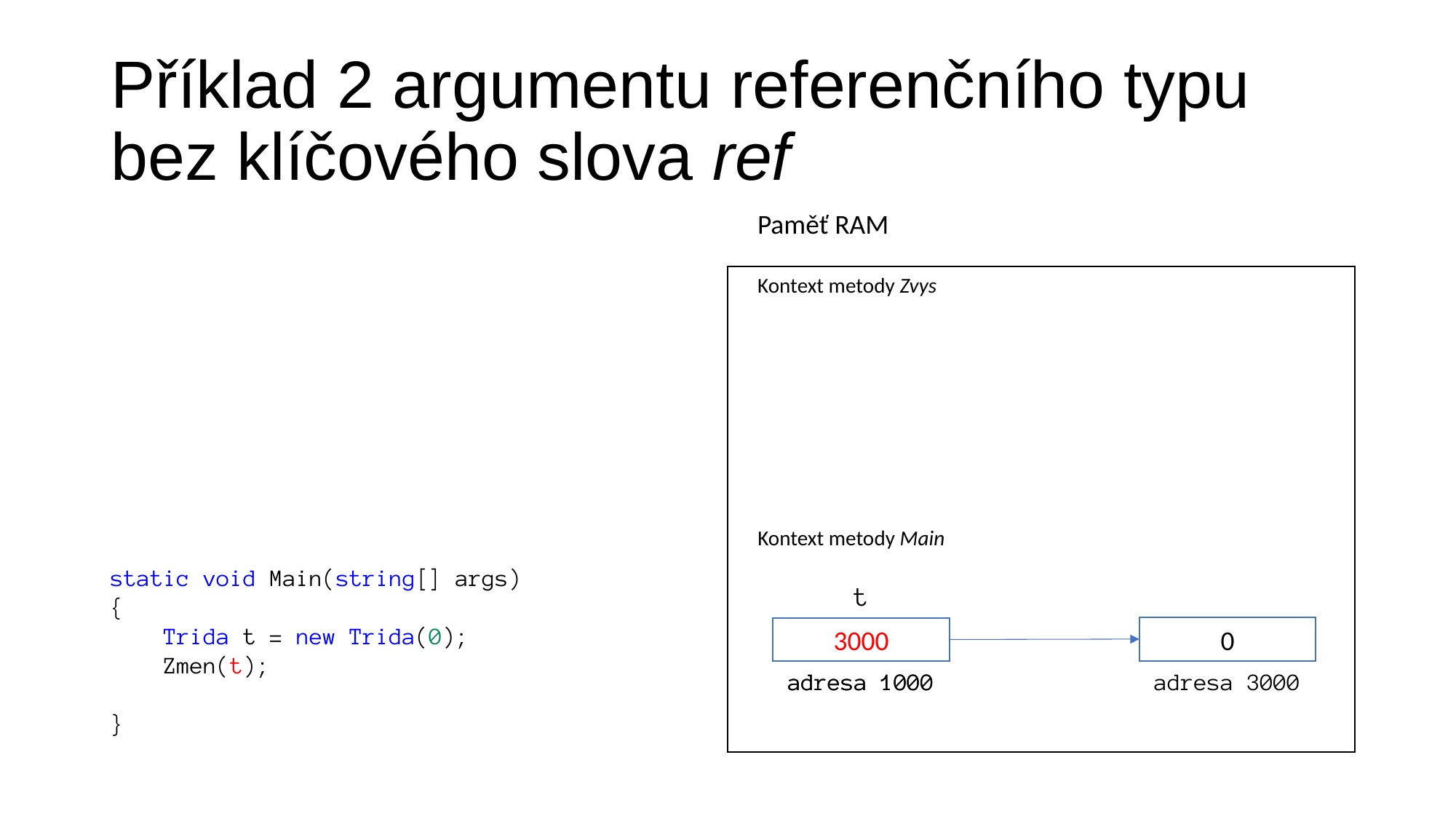

# Příklad 2 argumentu referenčního typu bez klíčového slova ref
Paměť RAM

static void Main(string[] args)
{
    Trida t = new Trida(0);
    Zmen(t);

}

Kontext metody Zvys
Kontext metody Main
t
0
3000
adresa 1000
adresa 3000
adresa 1000